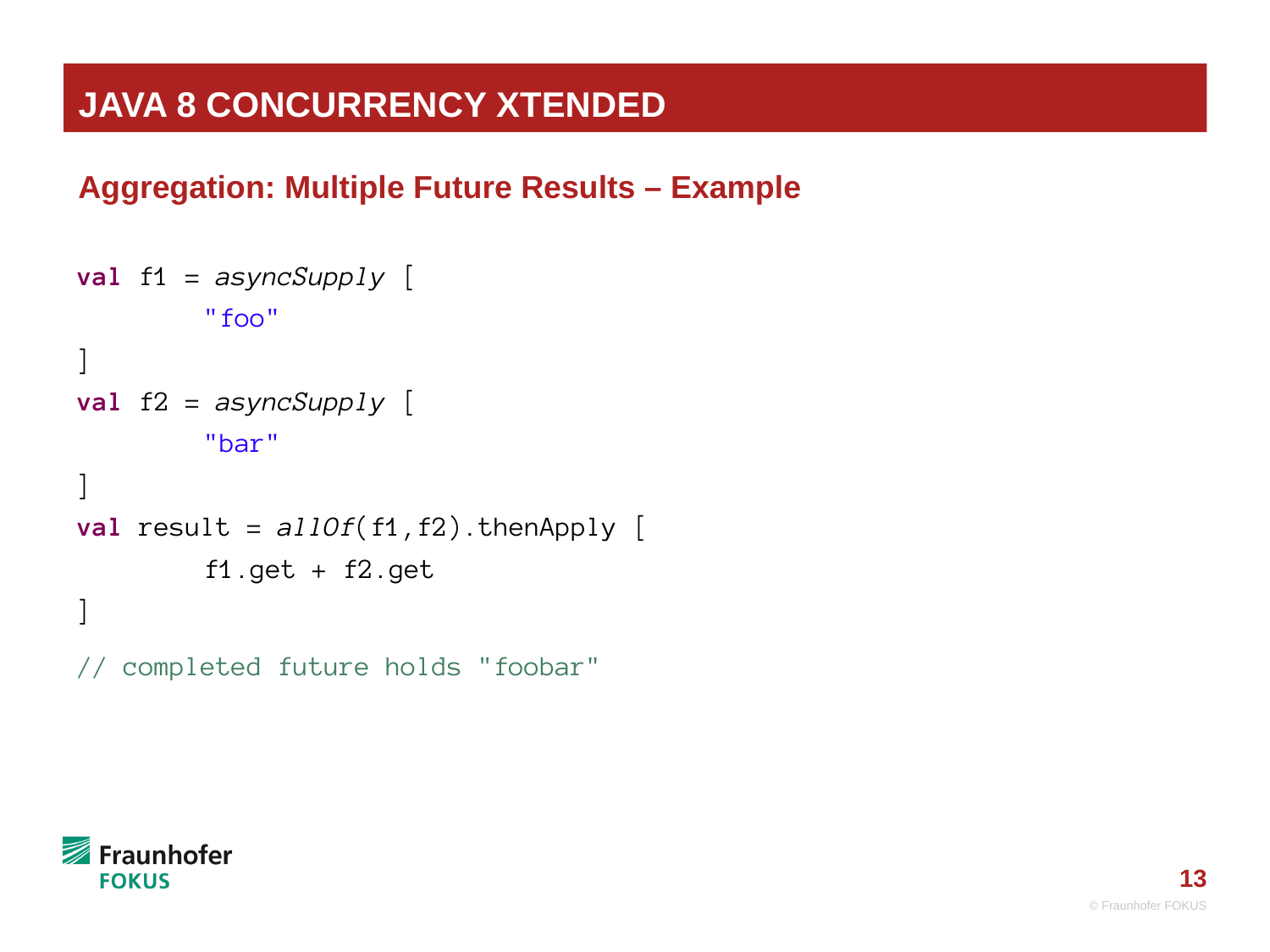

# Java 8 Concurrency Xtended
Aggregation: Multiple Future Results – Example

val f1 = asyncSupply [
	"foo"
]
val f2 = asyncSupply [
	"bar"
]
val result = allOf(f1,f2).thenApply [
	f1.get + f2.get
]
// completed future holds "foobar"

© Fraunhofer FOKUS